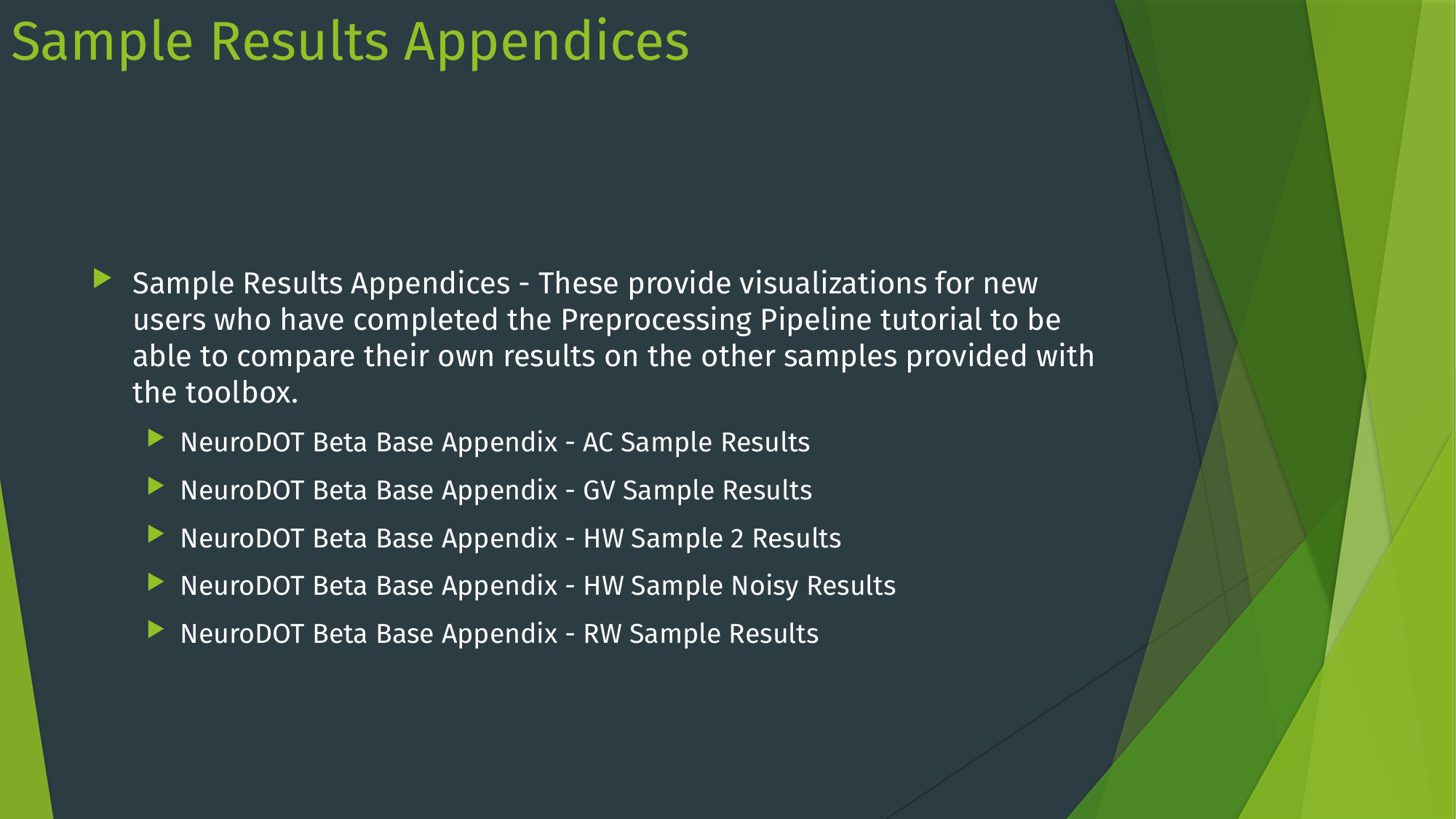

# Sample Results Appendices
Sample Results Appendices - These provide visualizations for new users who have completed the Preprocessing Pipeline tutorial to be able to compare their own results on the other samples provided with the toolbox.
NeuroDOT Beta Base Appendix - AC Sample Results
NeuroDOT Beta Base Appendix - GV Sample Results
NeuroDOT Beta Base Appendix - HW Sample 2 Results
NeuroDOT Beta Base Appendix - HW Sample Noisy Results
NeuroDOT Beta Base Appendix - RW Sample Results